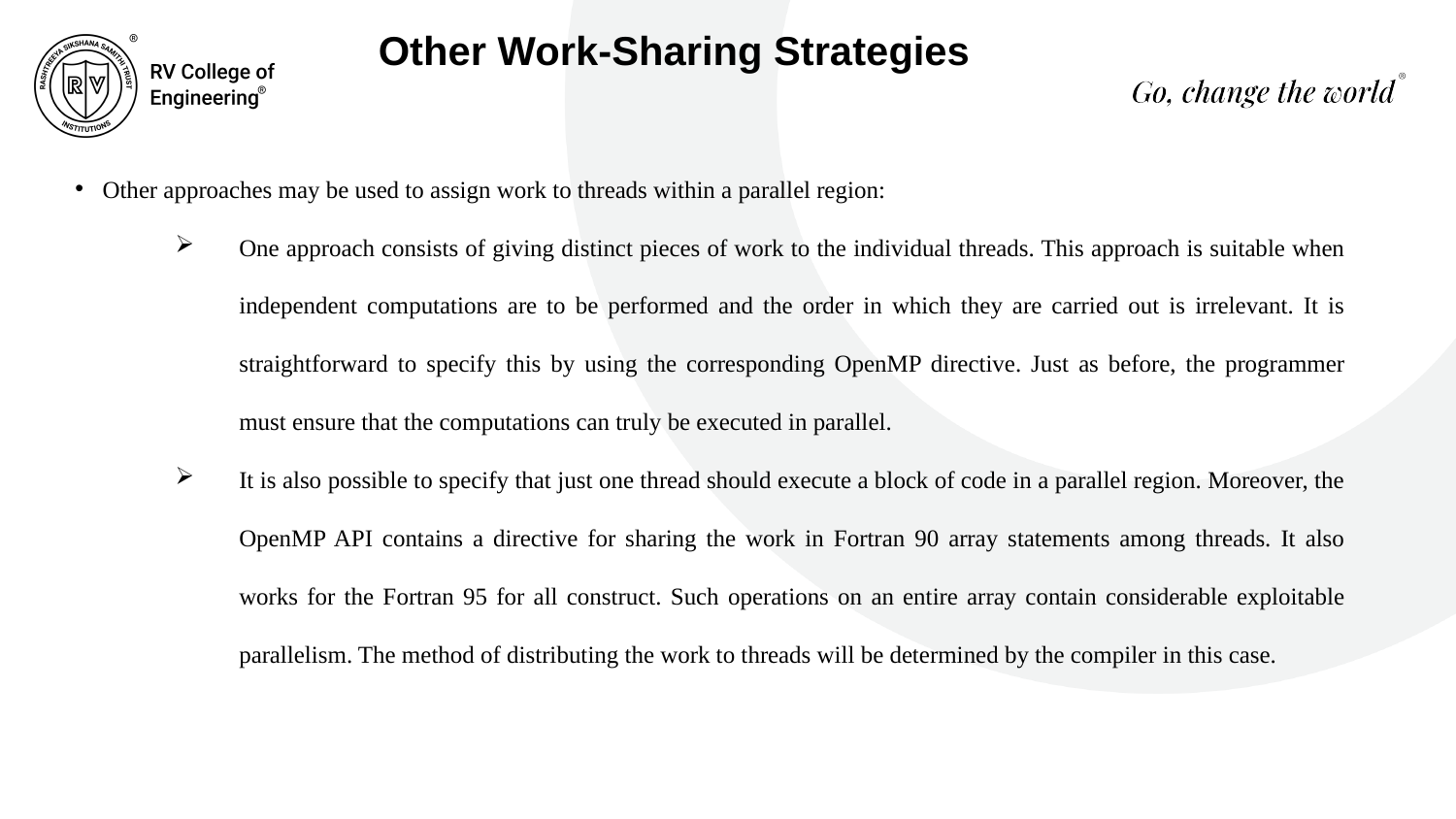

Other Work-Sharing Strategies
Other approaches may be used to assign work to threads within a parallel region:
One approach consists of giving distinct pieces of work to the individual threads. This approach is suitable when independent computations are to be performed and the order in which they are carried out is irrelevant. It is straightforward to specify this by using the corresponding OpenMP directive. Just as before, the programmer must ensure that the computations can truly be executed in parallel.
It is also possible to specify that just one thread should execute a block of code in a parallel region. Moreover, the OpenMP API contains a directive for sharing the work in Fortran 90 array statements among threads. It also works for the Fortran 95 for all construct. Such operations on an entire array contain considerable exploitable parallelism. The method of distributing the work to threads will be determined by the compiler in this case.